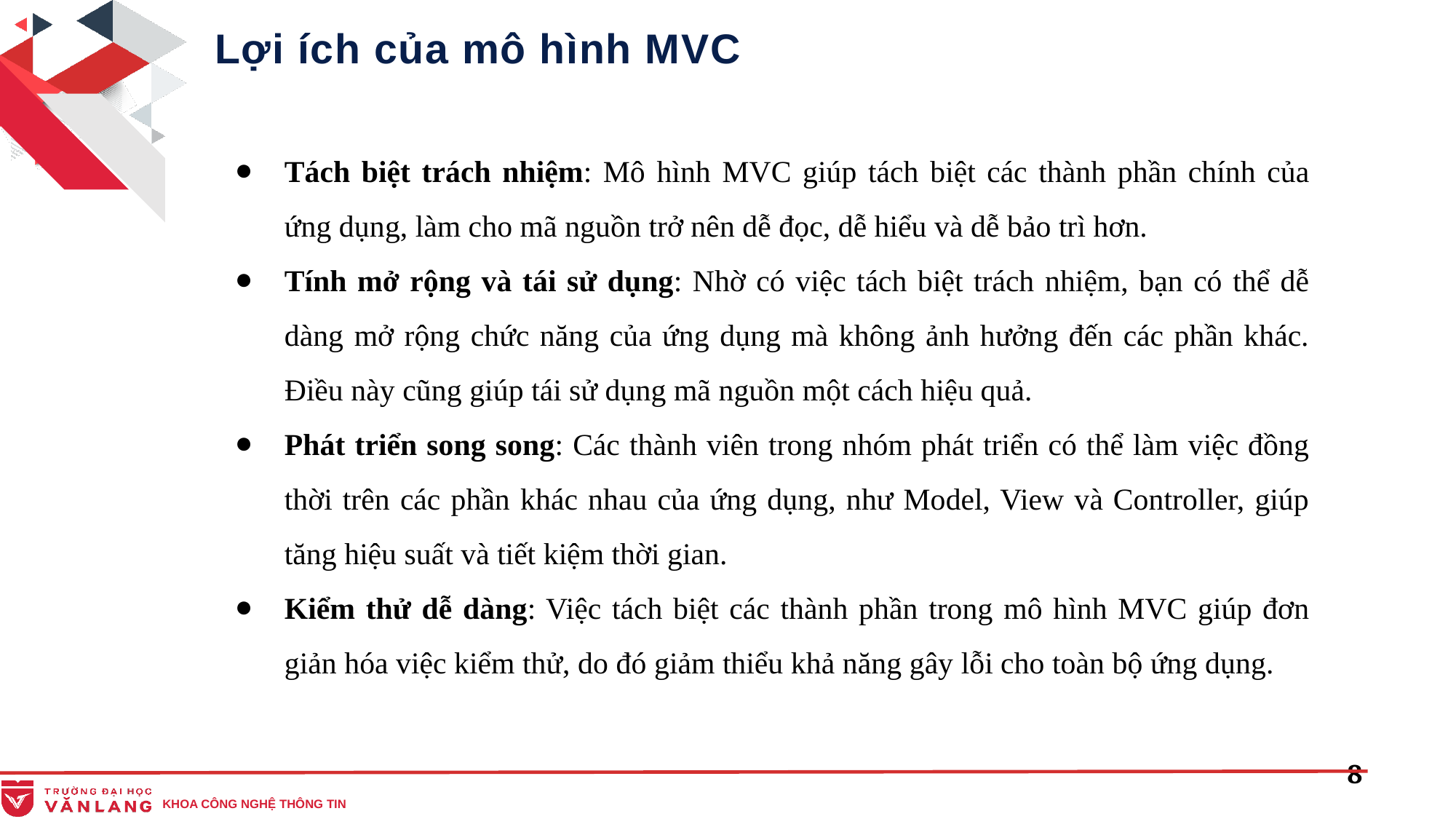

Lợi ích của mô hình MVC
Tách biệt trách nhiệm: Mô hình MVC giúp tách biệt các thành phần chính của ứng dụng, làm cho mã nguồn trở nên dễ đọc, dễ hiểu và dễ bảo trì hơn.
Tính mở rộng và tái sử dụng: Nhờ có việc tách biệt trách nhiệm, bạn có thể dễ dàng mở rộng chức năng của ứng dụng mà không ảnh hưởng đến các phần khác. Điều này cũng giúp tái sử dụng mã nguồn một cách hiệu quả.
Phát triển song song: Các thành viên trong nhóm phát triển có thể làm việc đồng thời trên các phần khác nhau của ứng dụng, như Model, View và Controller, giúp tăng hiệu suất và tiết kiệm thời gian.
Kiểm thử dễ dàng: Việc tách biệt các thành phần trong mô hình MVC giúp đơn giản hóa việc kiểm thử, do đó giảm thiểu khả năng gây lỗi cho toàn bộ ứng dụng.